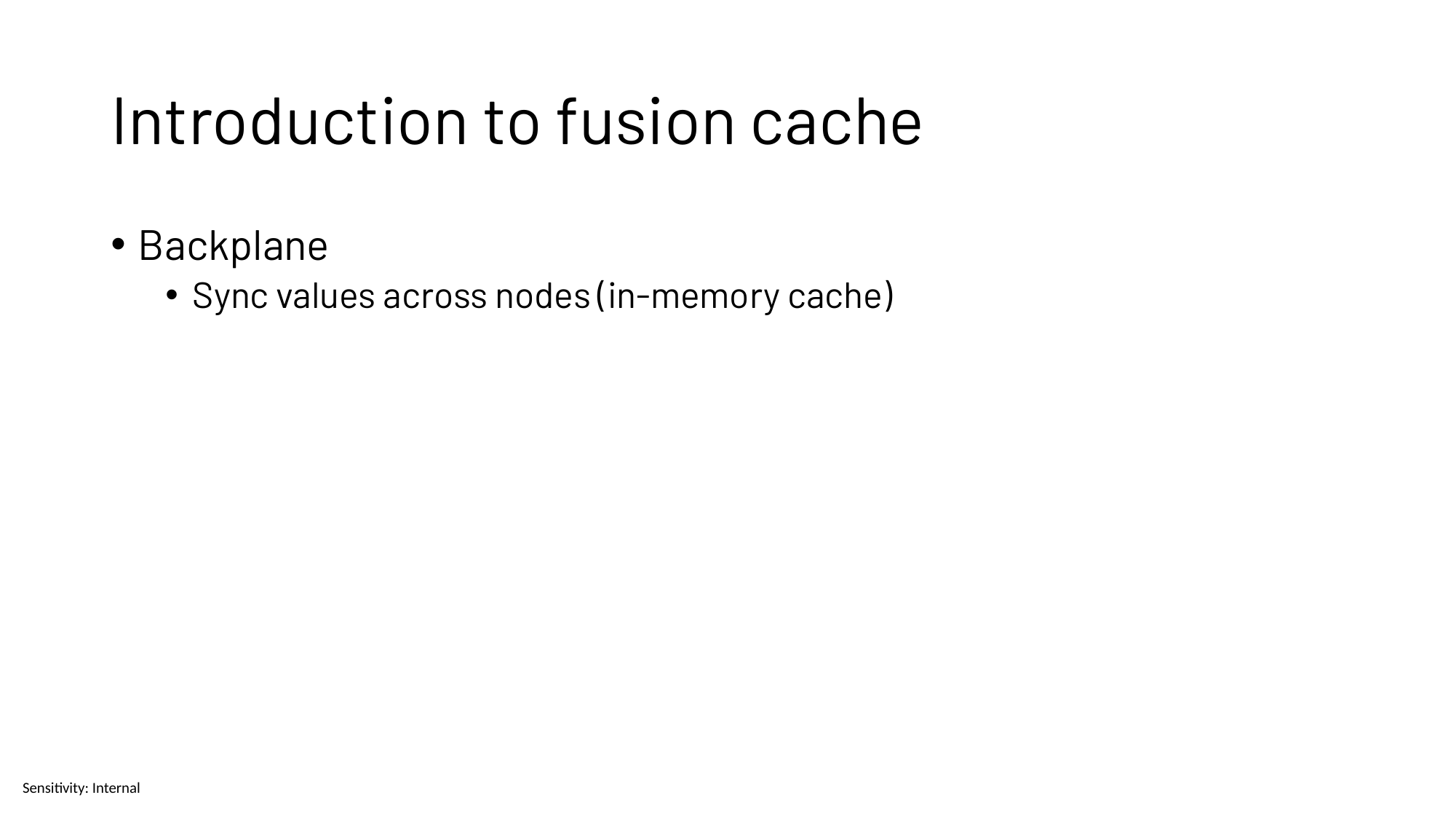

# Introduction to fusion cache
Backplane
Sync values across nodes (in-memory cache)